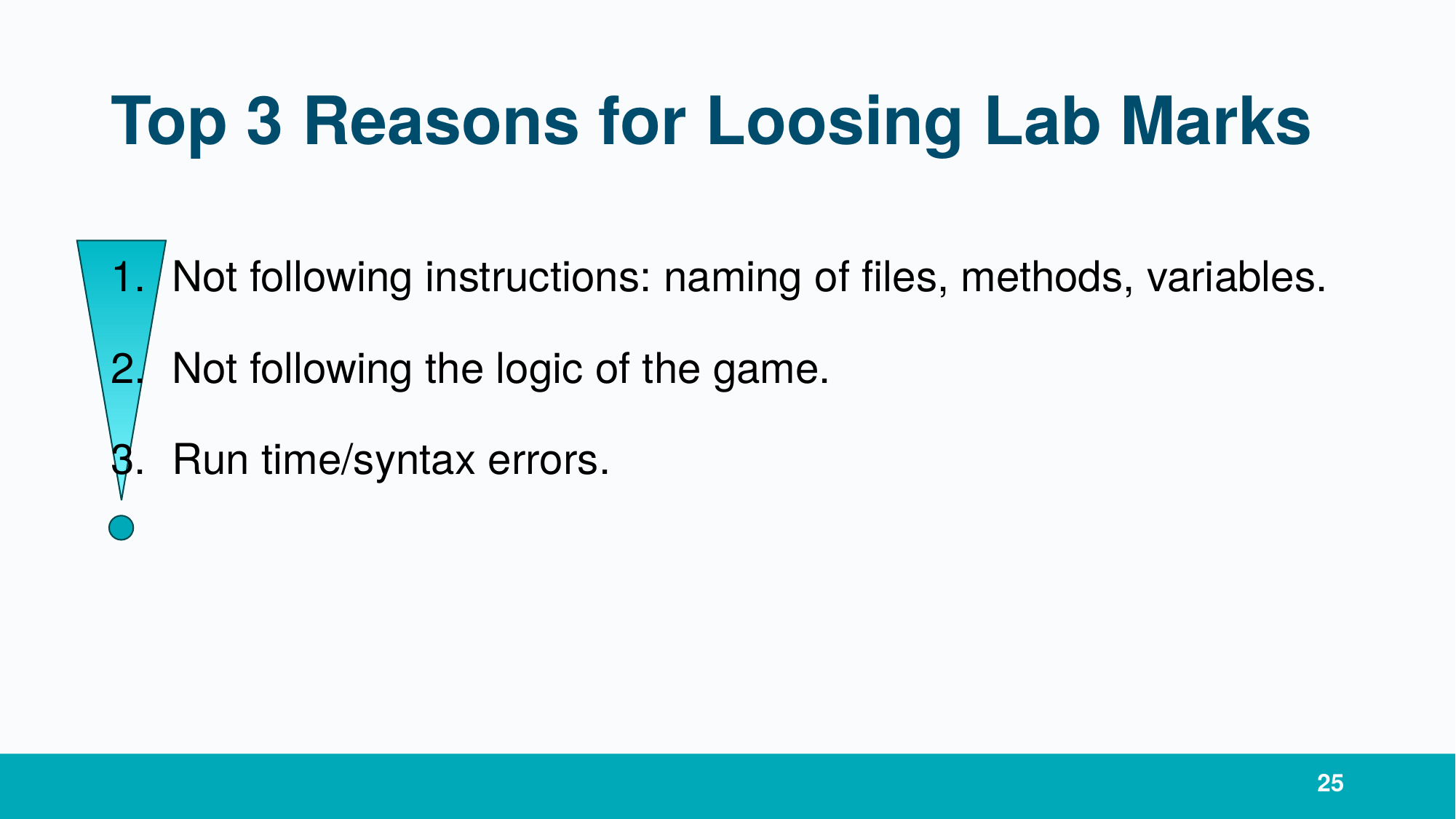

# Top 3 Reasons for Loosing Lab Marks
Not following instructions: naming of files, methods, variables.
Not following the logic of the game.
Run time/syntax errors.

25